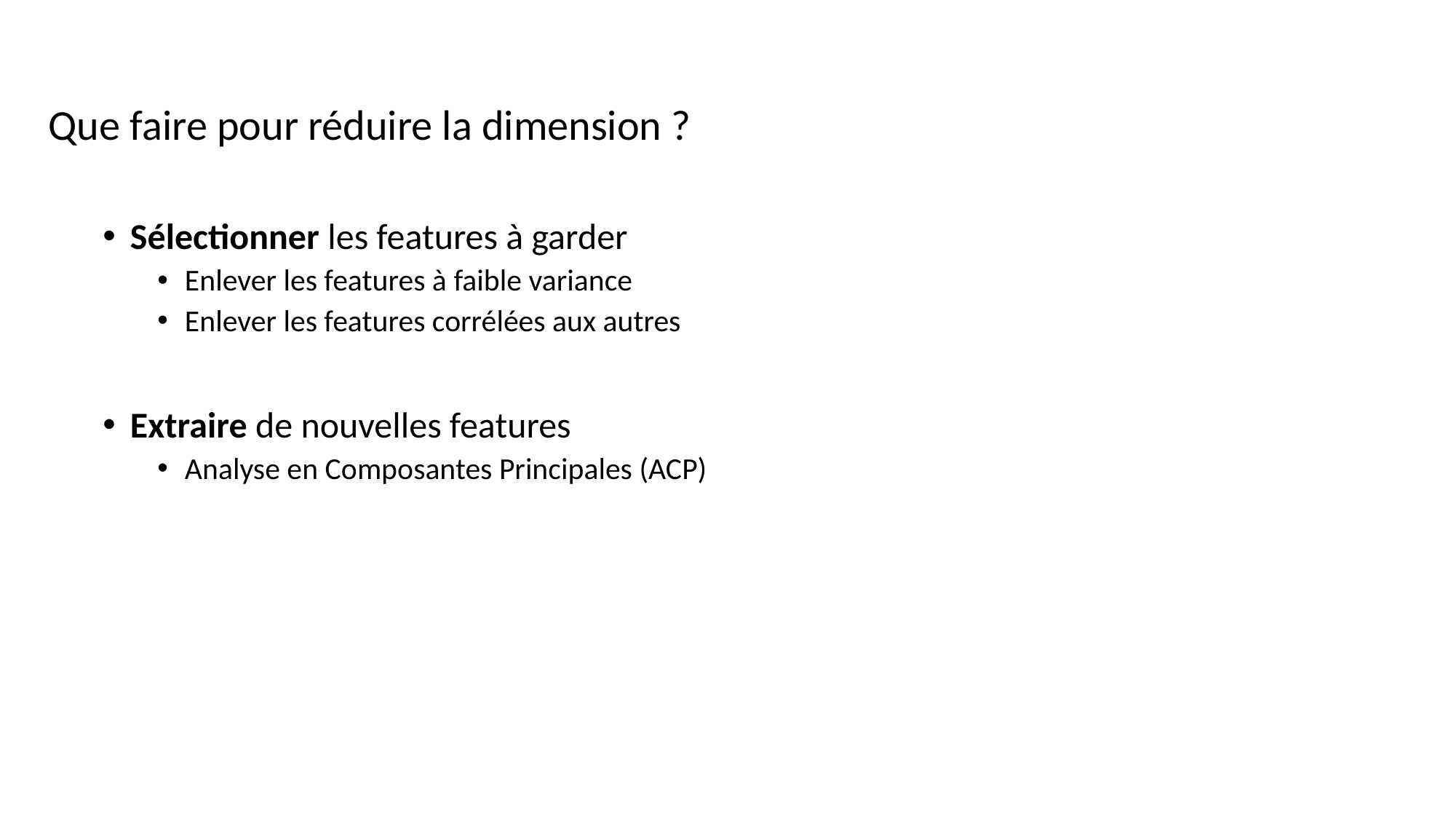

Que faire pour réduire la dimension ?

Sélectionner les features à garder
Enlever les features à faible variance
Enlever les features corrélées aux autres

Extraire de nouvelles features
Analyse en Composantes Principales (ACP)